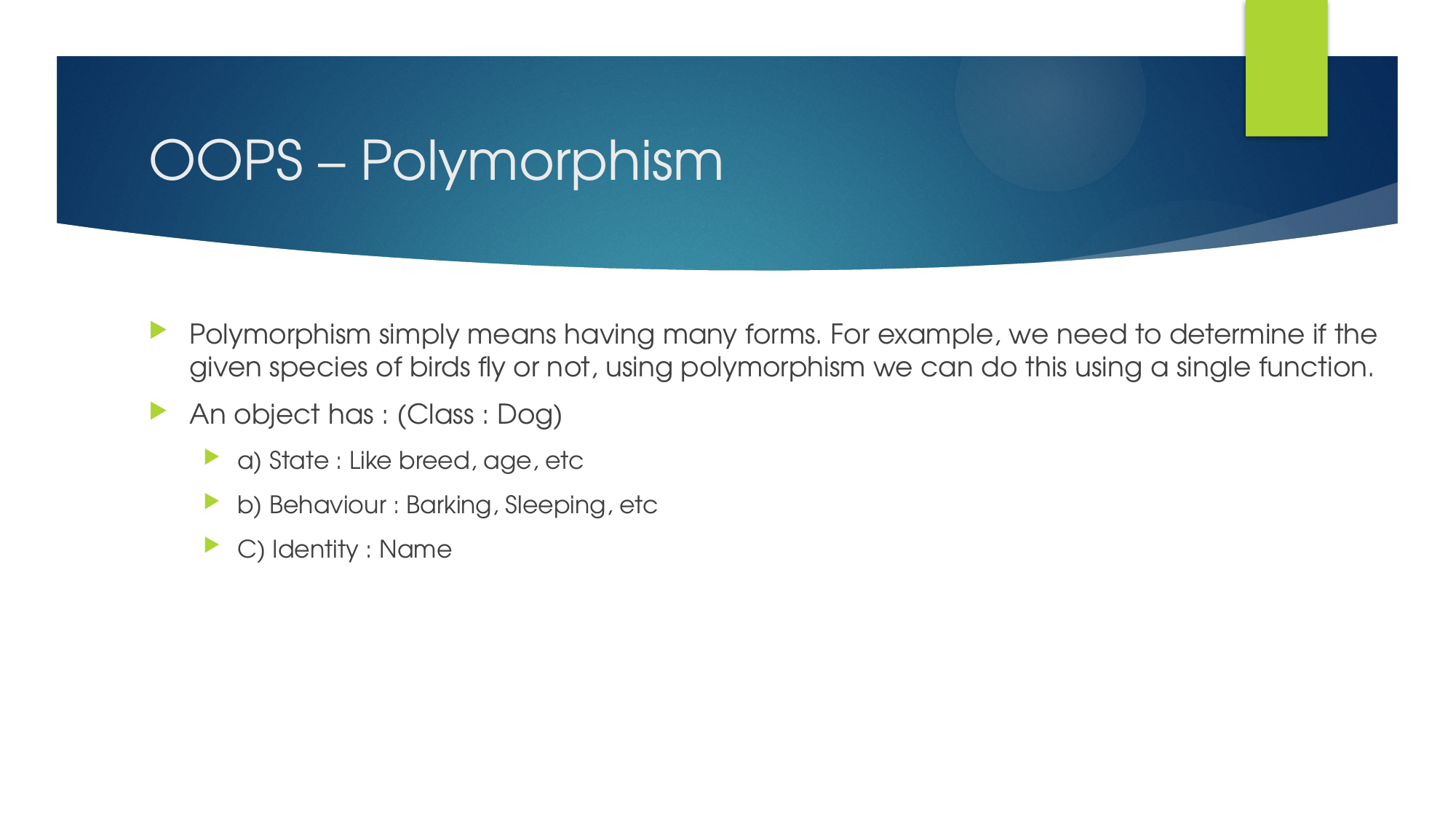

# OOPS – Polymorphism
Polymorphism simply means having many forms. For example, we need to determine if the given species of birds fly or not, using polymorphism we can do this using a single function.
An object has : (Class : Dog)
a) State : Like breed, age, etc
b) Behaviour : Barking, Sleeping, etc
C) Identity : Name